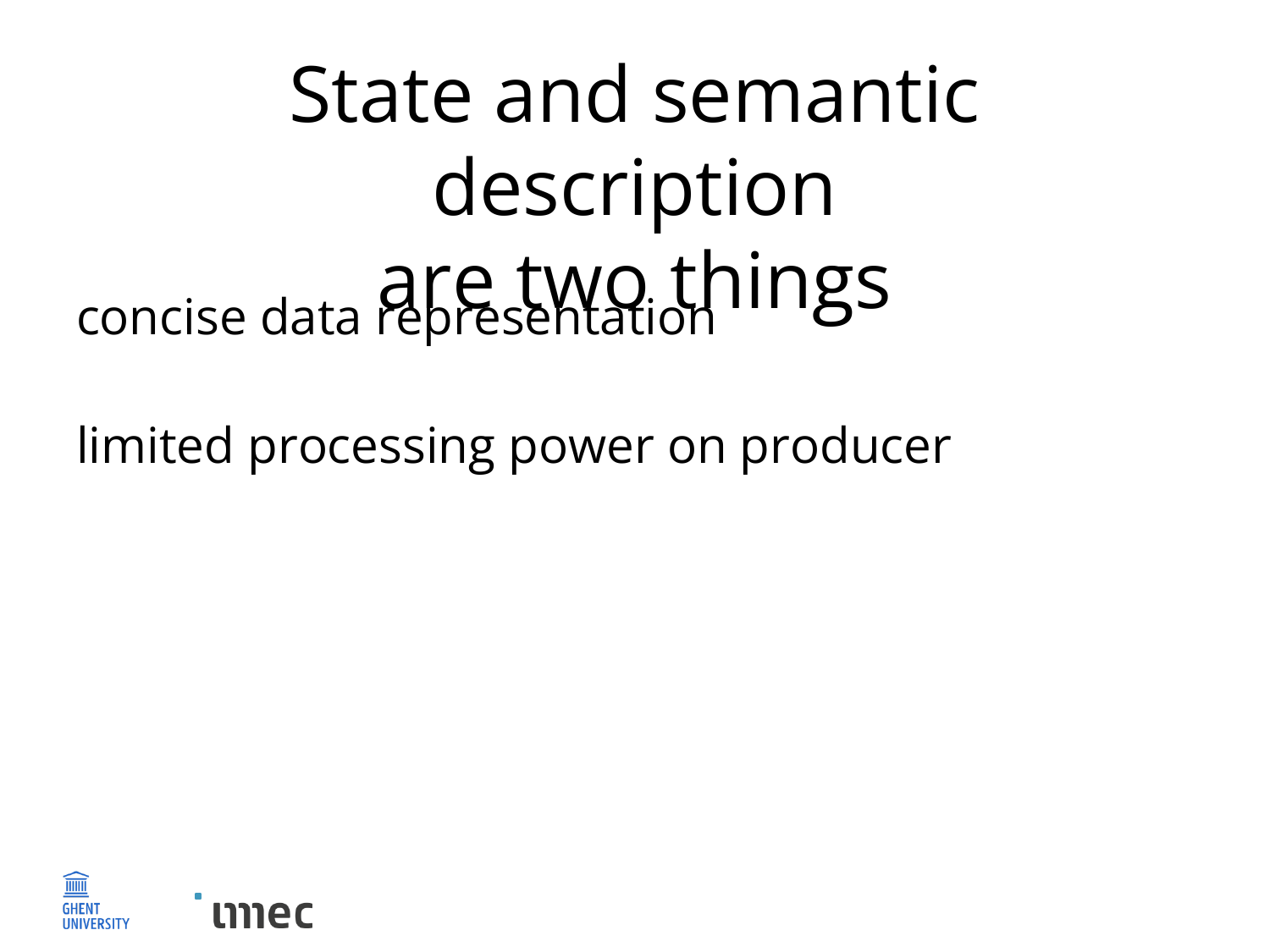

# State and semantic description
are two things
concise data representation
limited processing power on producer